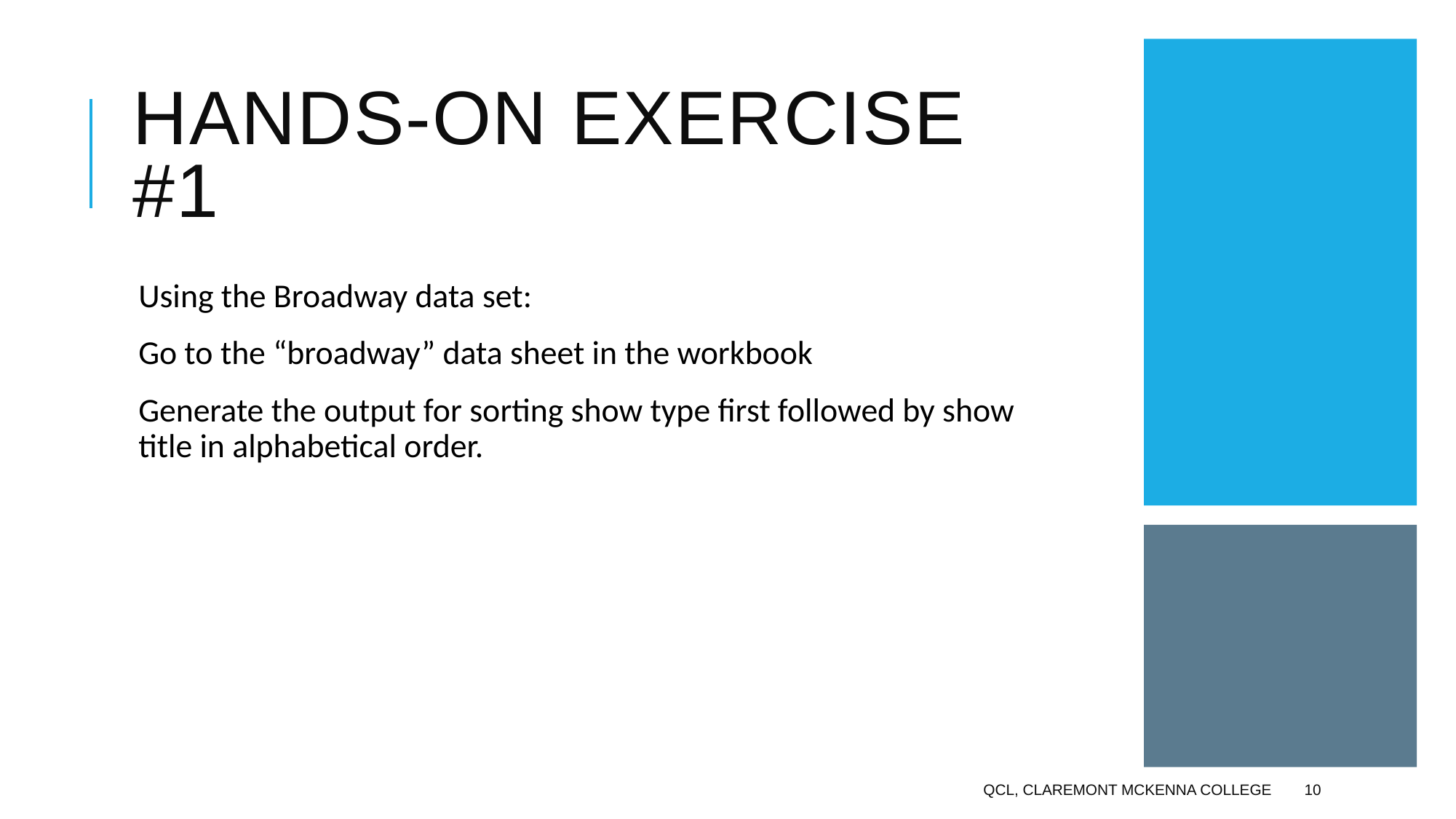

# Hands-on exercise #1
Using the Broadway data set:
Go to the “broadway” data sheet in the workbook
Generate the output for sorting show type first followed by show title in alphabetical order.

QCL, Claremont Mckenna College
10